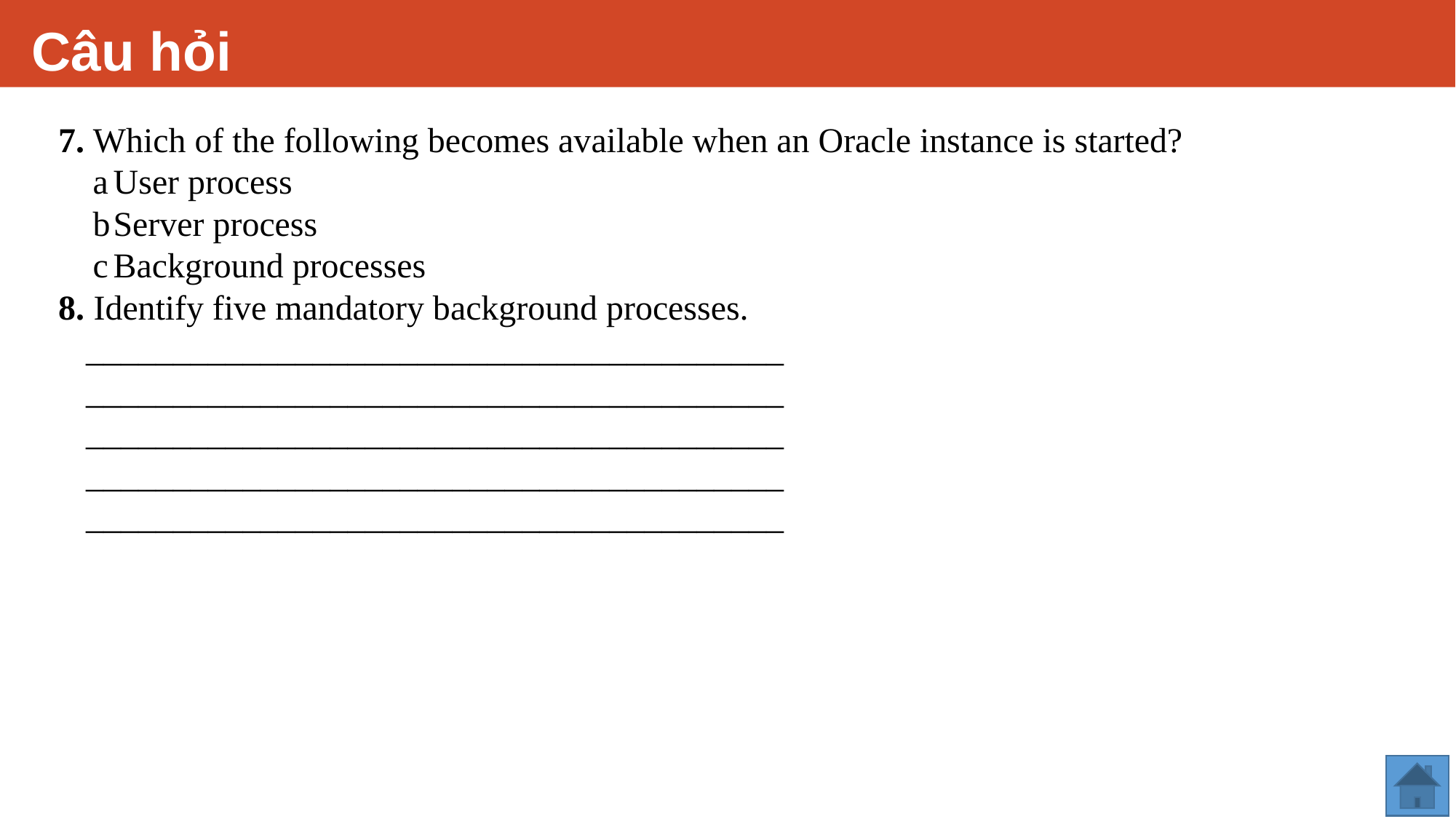

# Câu hỏi
7. Which of the following becomes available when an Oracle instance is started?
a	User process
b	Server process
c	Background processes
8. Identify five mandatory background processes.
	________________________________________
	________________________________________
	________________________________________
	________________________________________
	________________________________________